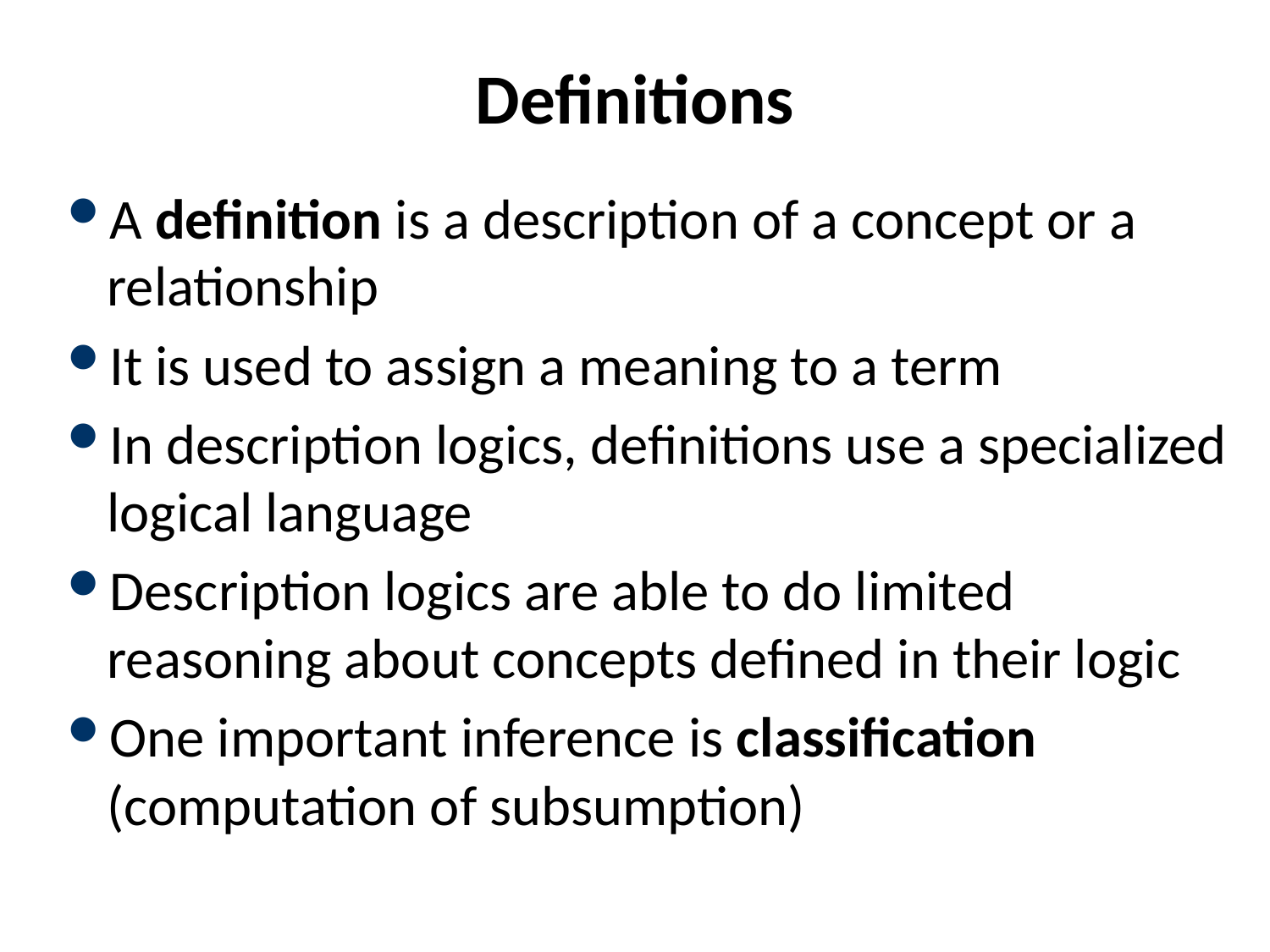

# Definitions
A definition is a description of a concept or a relationship
It is used to assign a meaning to a term
In description logics, definitions use a specialized logical language
Description logics are able to do limited reasoning about concepts defined in their logic
One important inference is classification (computation of subsumption)